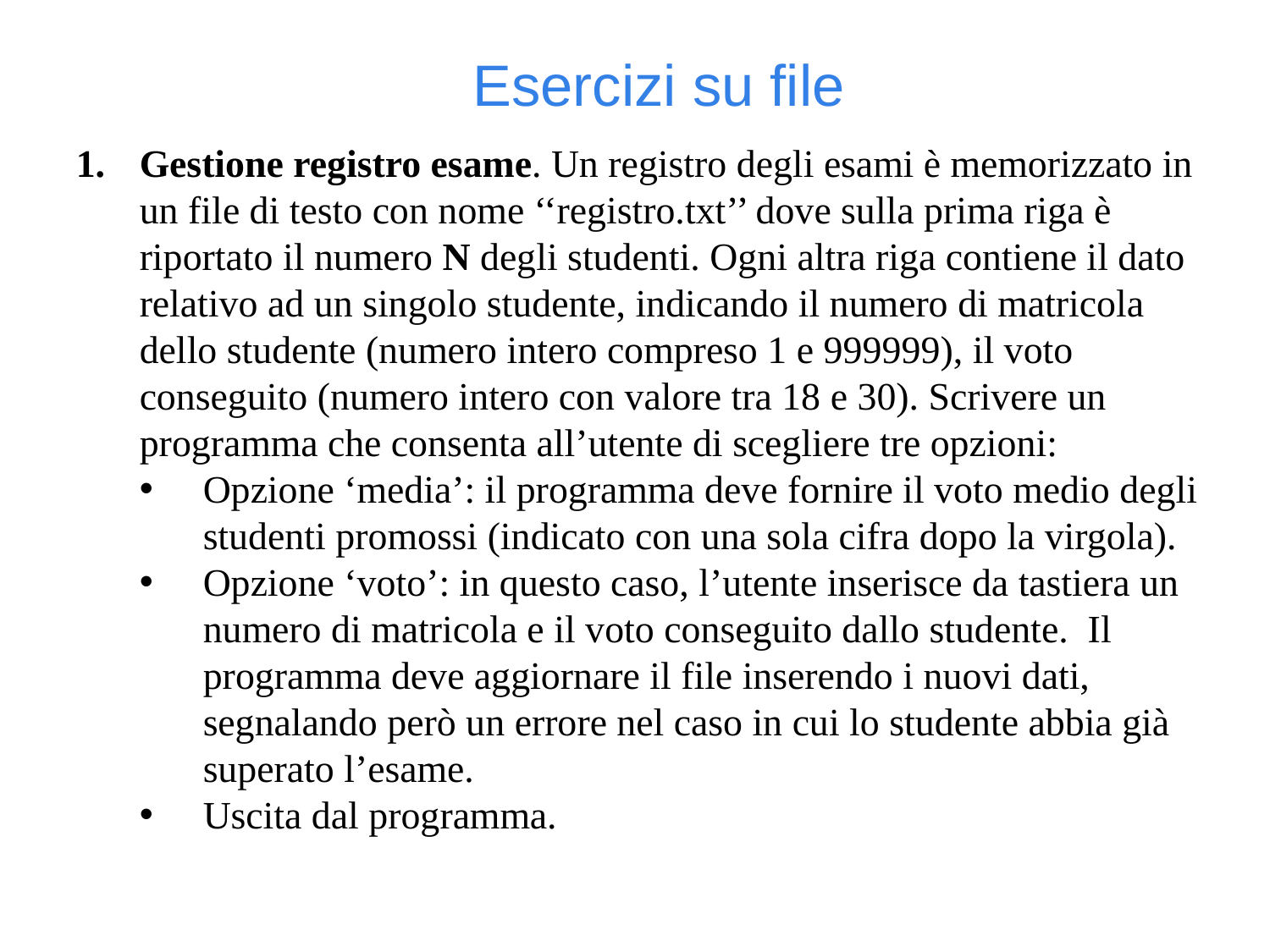

Esercizi su file
Gestione registro esame. Un registro degli esami è memorizzato in un file di testo con nome ‘‘registro.txt’’ dove sulla prima riga è riportato il numero N degli studenti. Ogni altra riga contiene il dato relativo ad un singolo studente, indicando il numero di matricola dello studente (numero intero compreso 1 e 999999), il voto conseguito (numero intero con valore tra 18 e 30). Scrivere un programma che consenta all’utente di scegliere tre opzioni:
Opzione ‘media’: il programma deve fornire il voto medio degli studenti promossi (indicato con una sola cifra dopo la virgola).
Opzione ‘voto’: in questo caso, l’utente inserisce da tastiera un numero di matricola e il voto conseguito dallo studente.  Il programma deve aggiornare il file inserendo i nuovi dati, segnalando però un errore nel caso in cui lo studente abbia già superato l’esame.
Uscita dal programma.